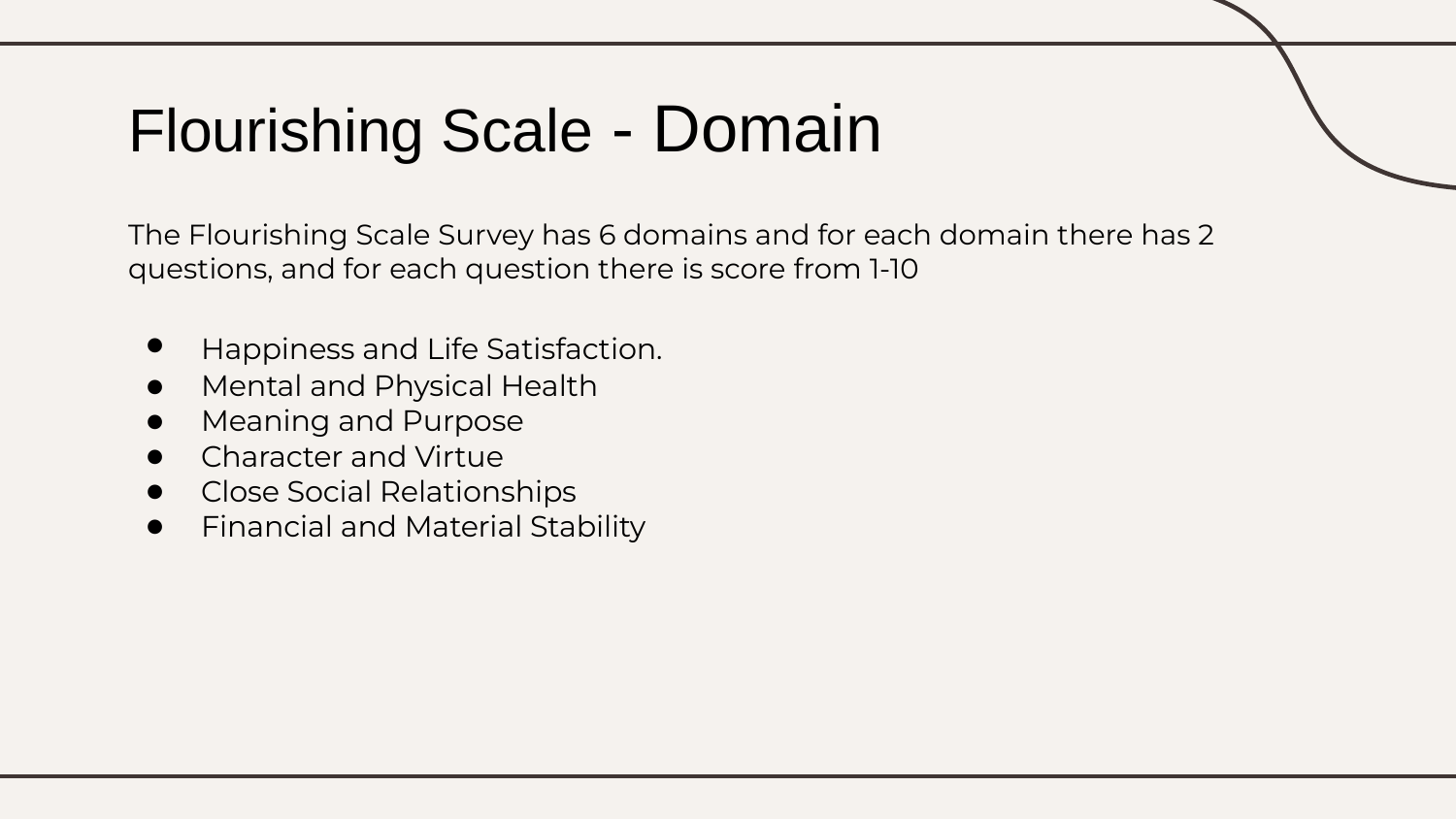

# Flourishing Scale - Domain
The Flourishing Scale Survey has 6 domains and for each domain there has 2 questions, and for each question there is score from 1-10

Happiness and Life Satisfaction.
Mental and Physical Health
Meaning and Purpose
Character and Virtue
Close Social Relationships
Financial and Material Stability